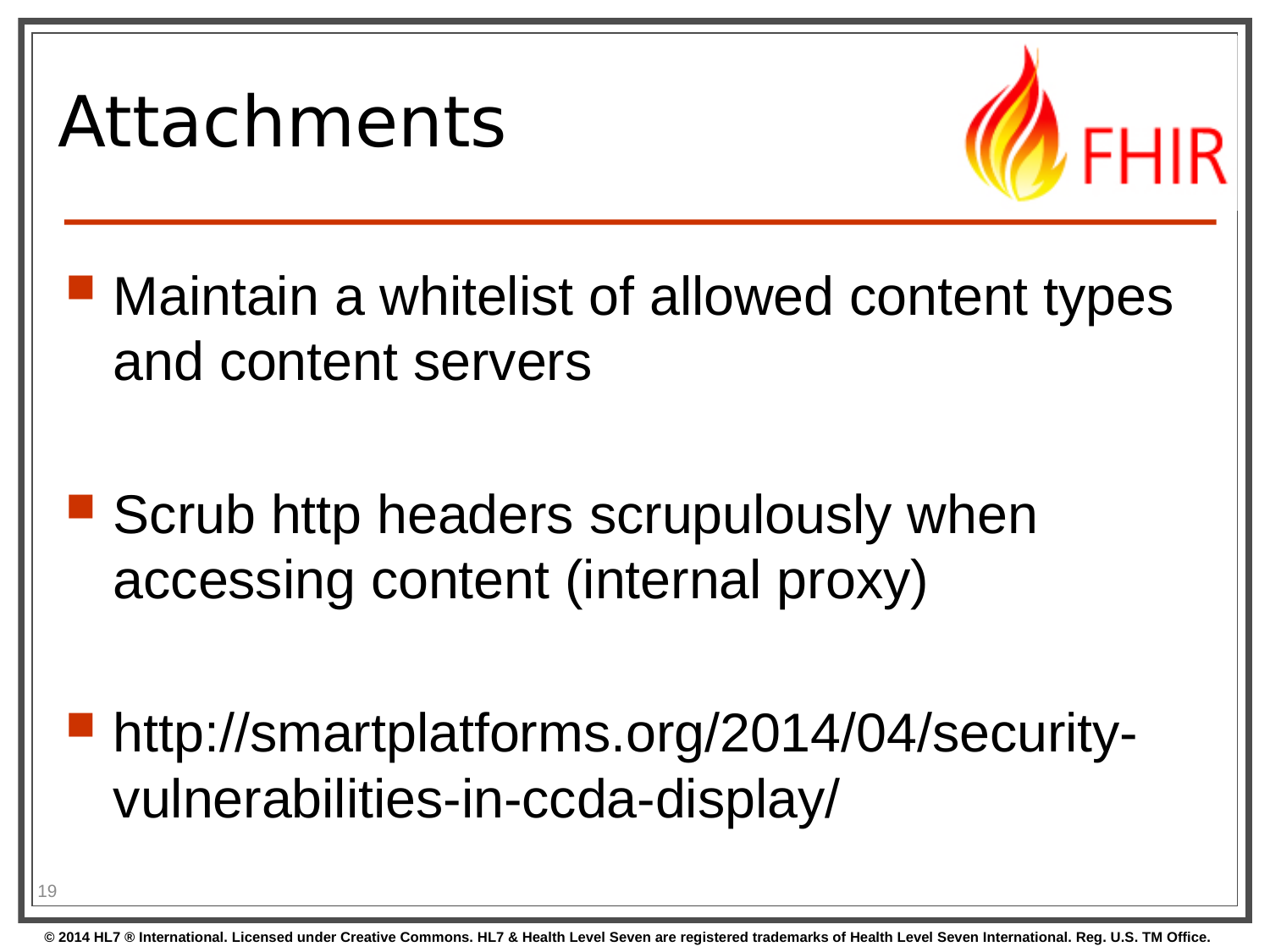

# Attachments
Maintain a whitelist of allowed content types and content servers

Scrub http headers scrupulously when accessing content (internal proxy)

http://smartplatforms.org/2014/04/security-vulnerabilities-in-ccda-display/
19